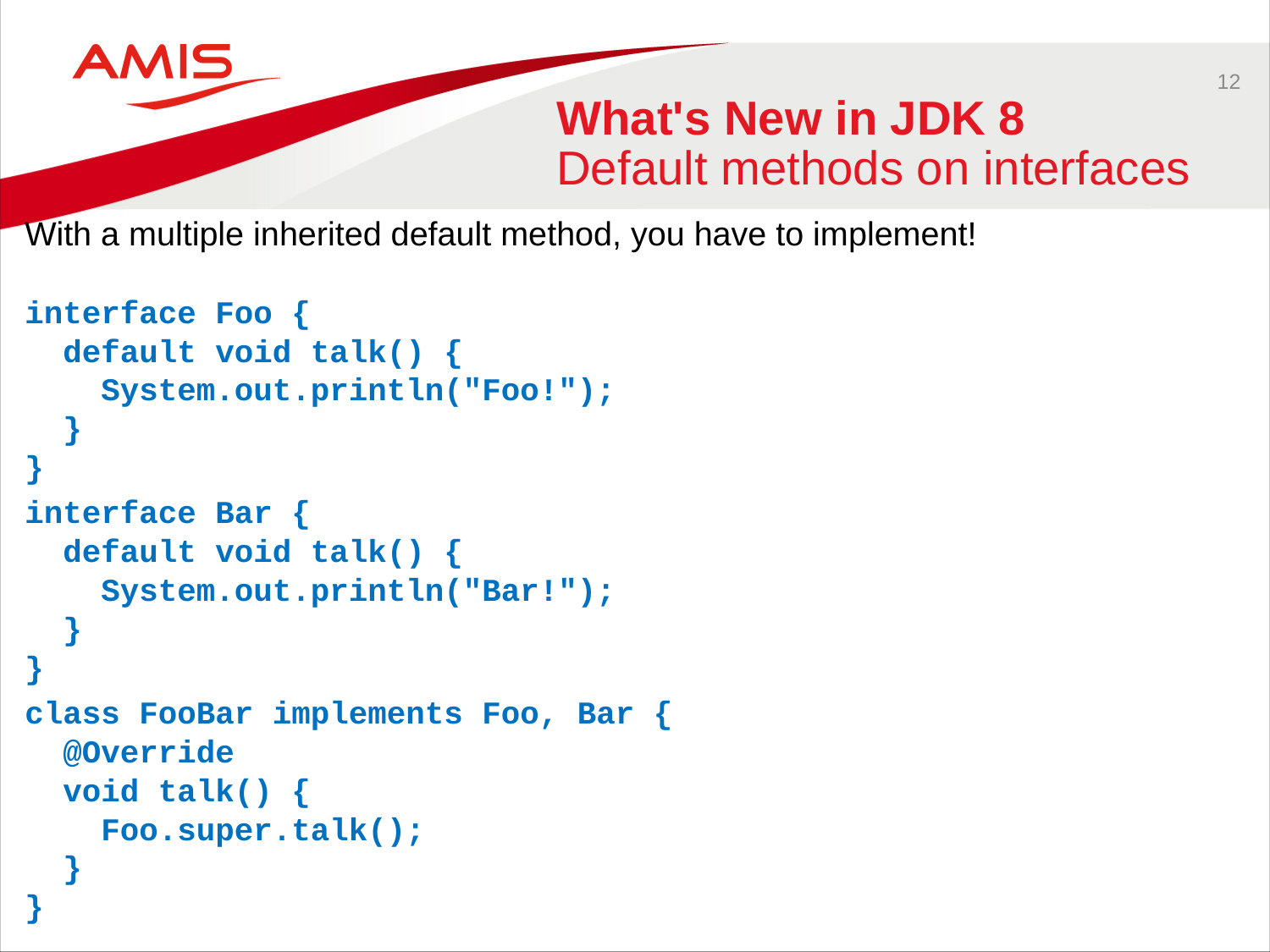

12
# What's New in JDK 8 Default methods on interfaces
With a multiple inherited default method, you have to implement!
interface Foo {
  default void talk() {
    System.out.println("Foo!");
  }
}
interface Bar {
  default void talk() {
    System.out.println("Bar!");
  }
}
class FooBar implements Foo, Bar {
  @Override
  void talk() {
    Foo.super.talk();
  }
}